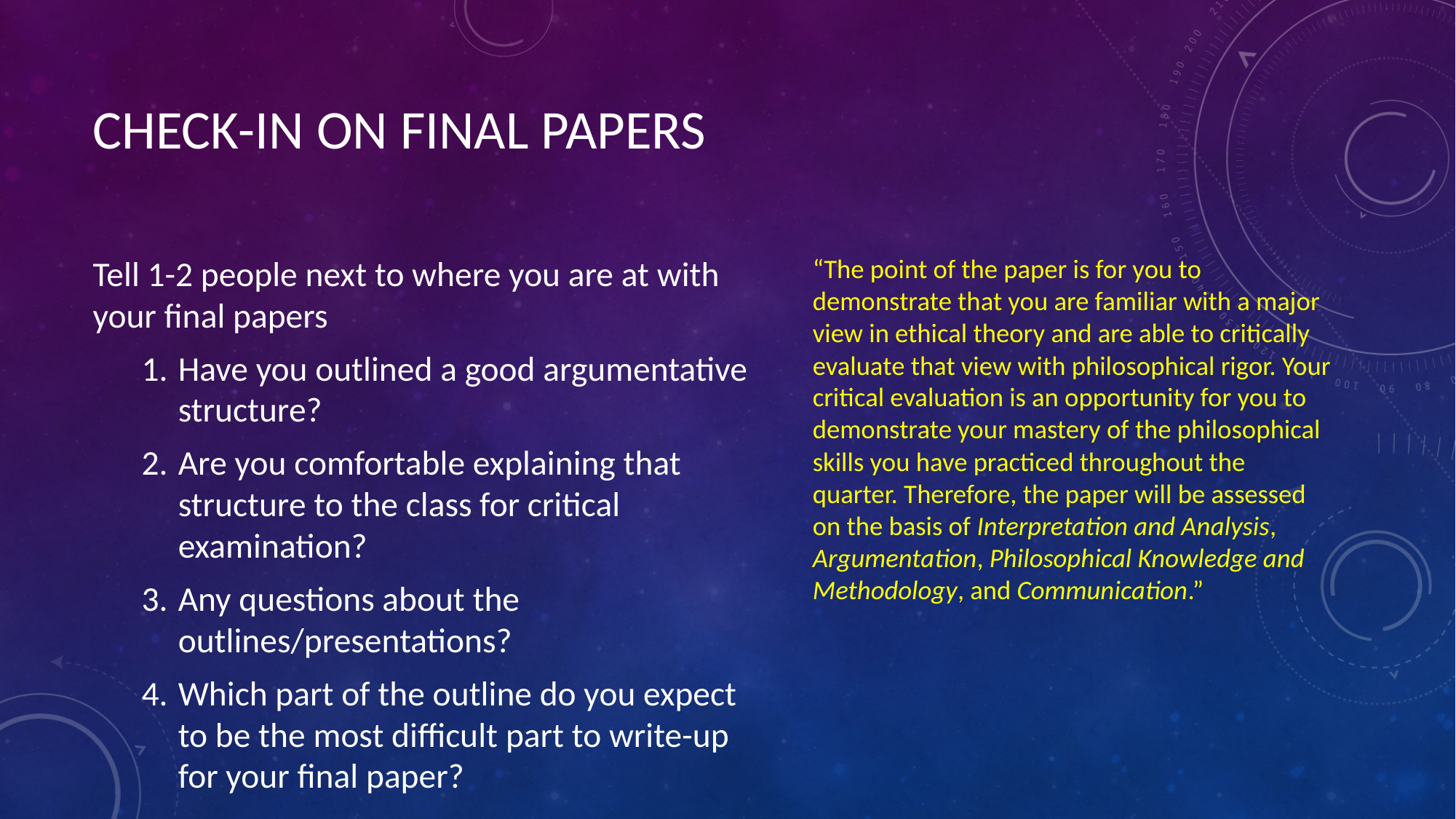

# Check-in on final papers
Tell 1-2 people next to where you are at with your final papers
Have you outlined a good argumentative structure?
Are you comfortable explaining that structure to the class for critical examination?
Any questions about the outlines/presentations?
Which part of the outline do you expect to be the most difficult part to write-up for your final paper?

“The point of the paper is for you to demonstrate that you are familiar with a major view in ethical theory and are able to critically evaluate that view with philosophical rigor. Your critical evaluation is an opportunity for you to demonstrate your mastery of the philosophical skills you have practiced throughout the quarter. Therefore, the paper will be assessed on the basis of Interpretation and Analysis, Argumentation, Philosophical Knowledge and Methodology, and Communication.”